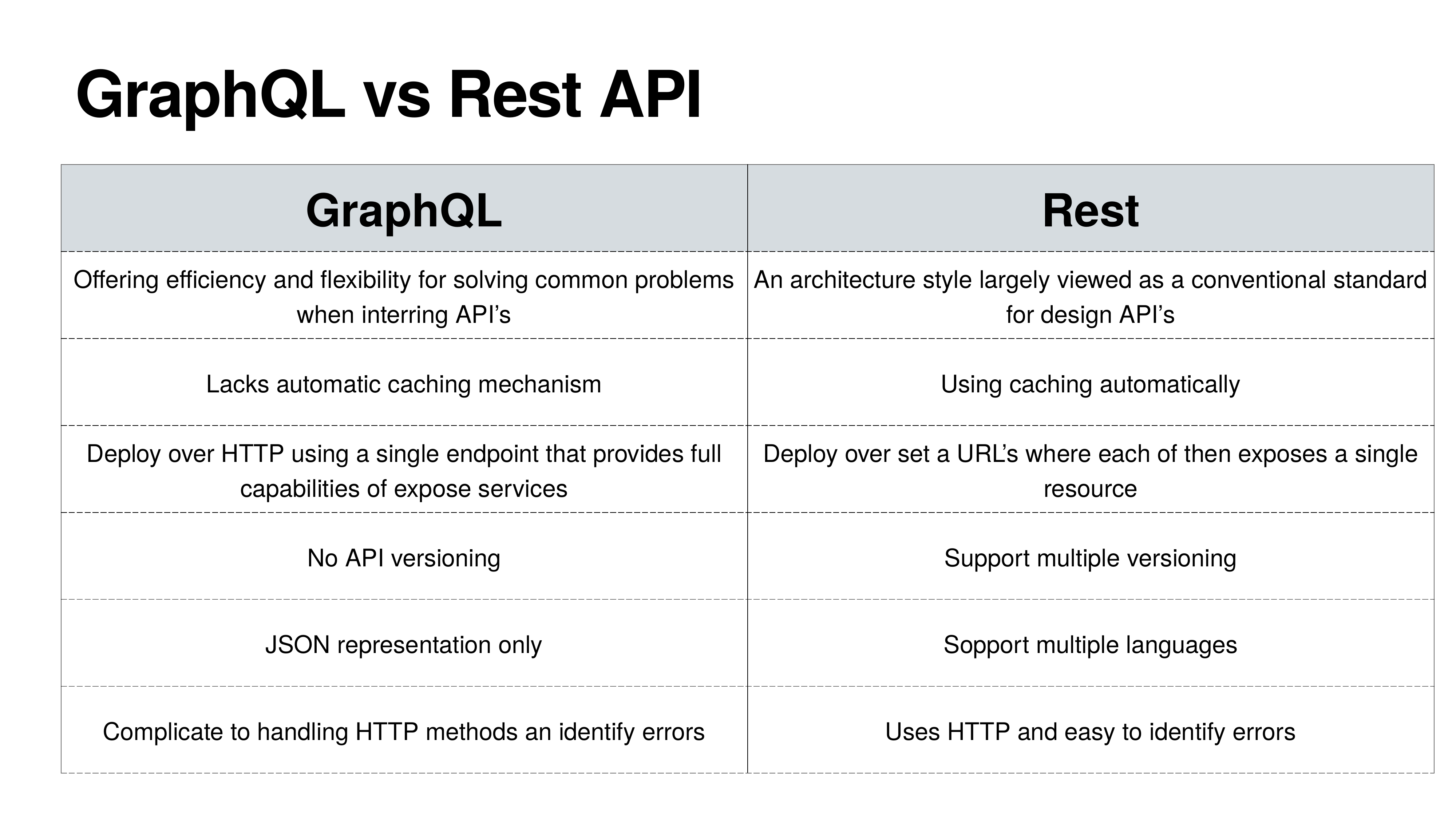

# GraphQL vs Rest API
| GraphQL | Rest |
| --- | --- |
| Offering efficiency and flexibility for solving common problems when interring API’s | An architecture style largely viewed as a conventional standard for design API’s |
| Lacks automatic caching mechanism | Using caching automatically |
| Deploy over HTTP using a single endpoint that provides full capabilities of expose services | Deploy over set a URL’s where each of then exposes a single resource |
| No API versioning | Support multiple versioning |
| JSON representation only | Sopport multiple languages |
| Complicate to handling HTTP methods an identify errors | Uses HTTP and easy to identify errors |